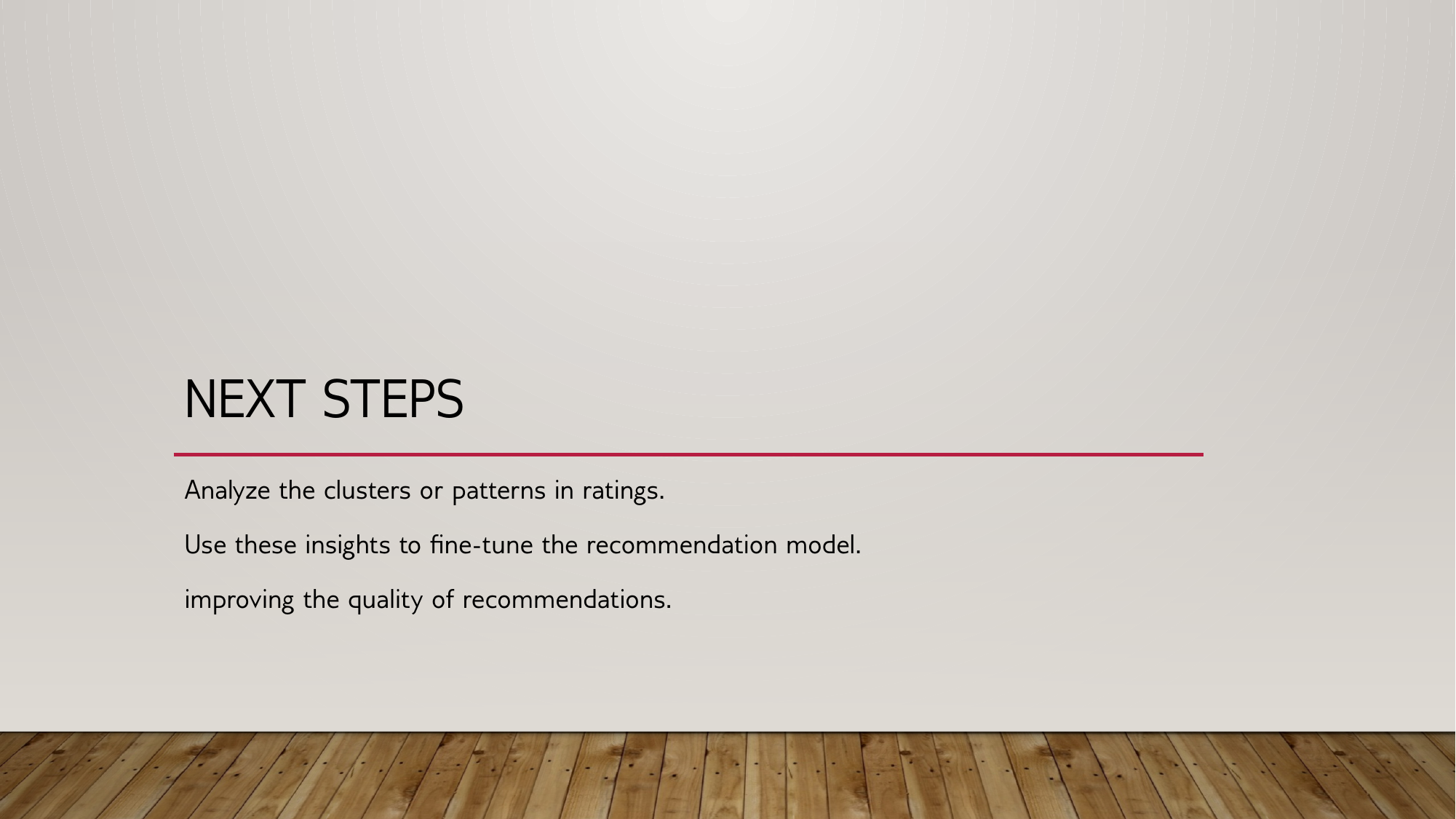

# Next Steps
Analyze the clusters or patterns in ratings.
Use these insights to fine-tune the recommendation model.
improving the quality of recommendations.